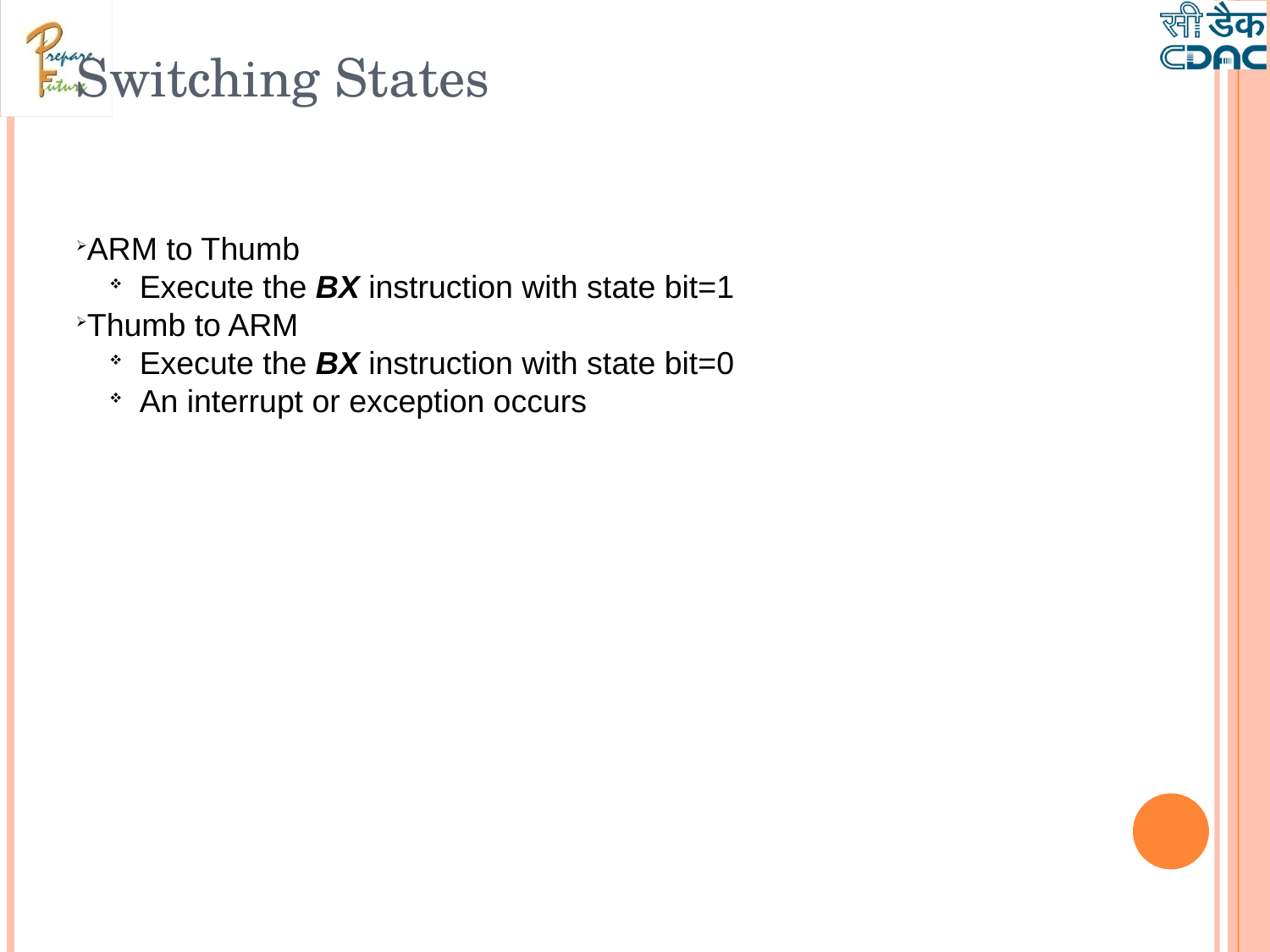

Switching States
ARM to Thumb
Execute the BX instruction with state bit=1
Thumb to ARM
Execute the BX instruction with state bit=0
An interrupt or exception occurs